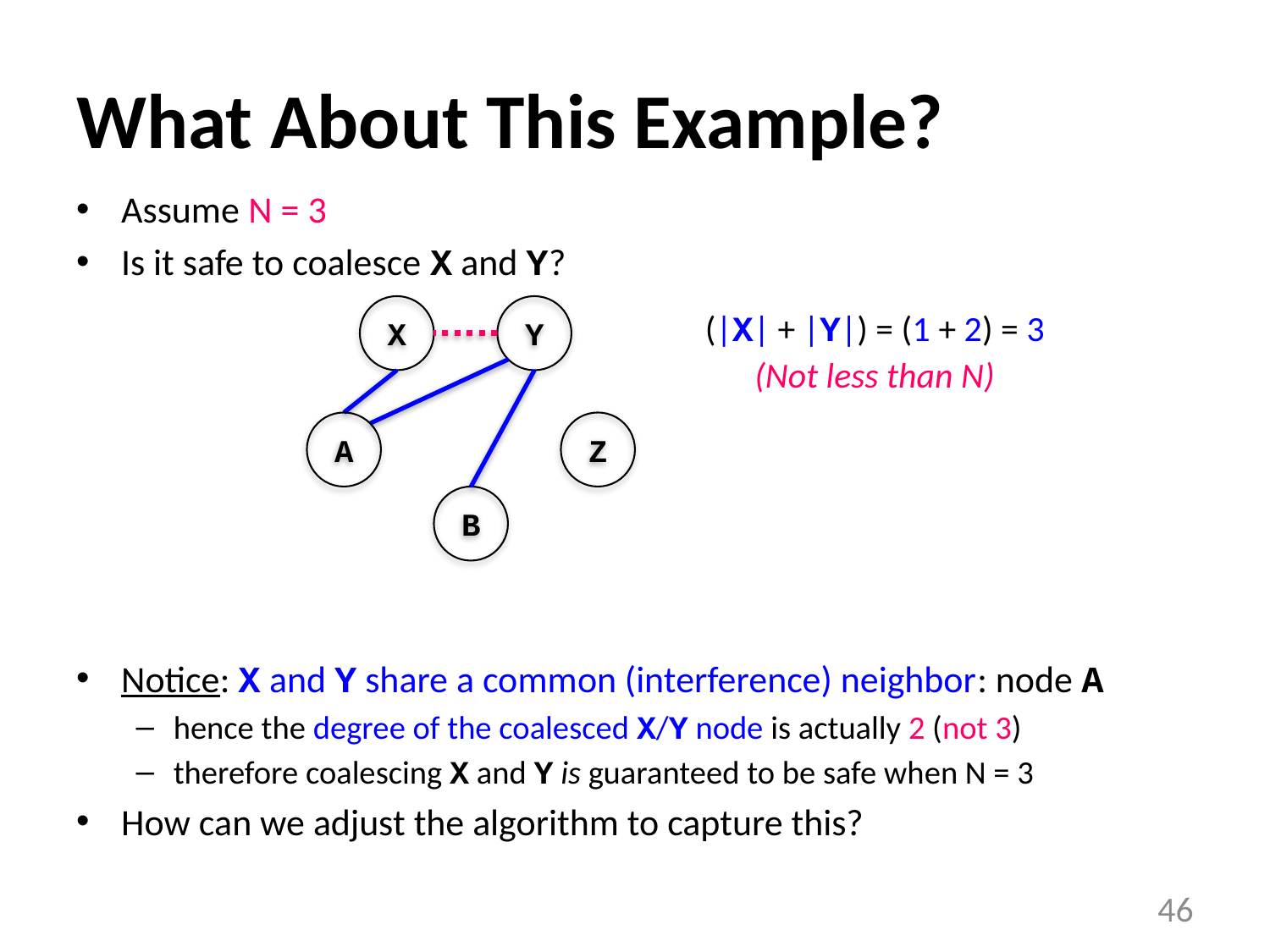

# What About This Example?
Assume N = 3
Is it safe to coalesce X and Y?

Notice: X and Y share a common (interference) neighbor: node A
hence the degree of the coalesced X/Y node is actually 2 (not 3)
therefore coalescing X and Y is guaranteed to be safe when N = 3
How can we adjust the algorithm to capture this?

X
Y
(|X| + |Y|) = (1 + 2) = 3
(Not less than N)
A
Z
B
46